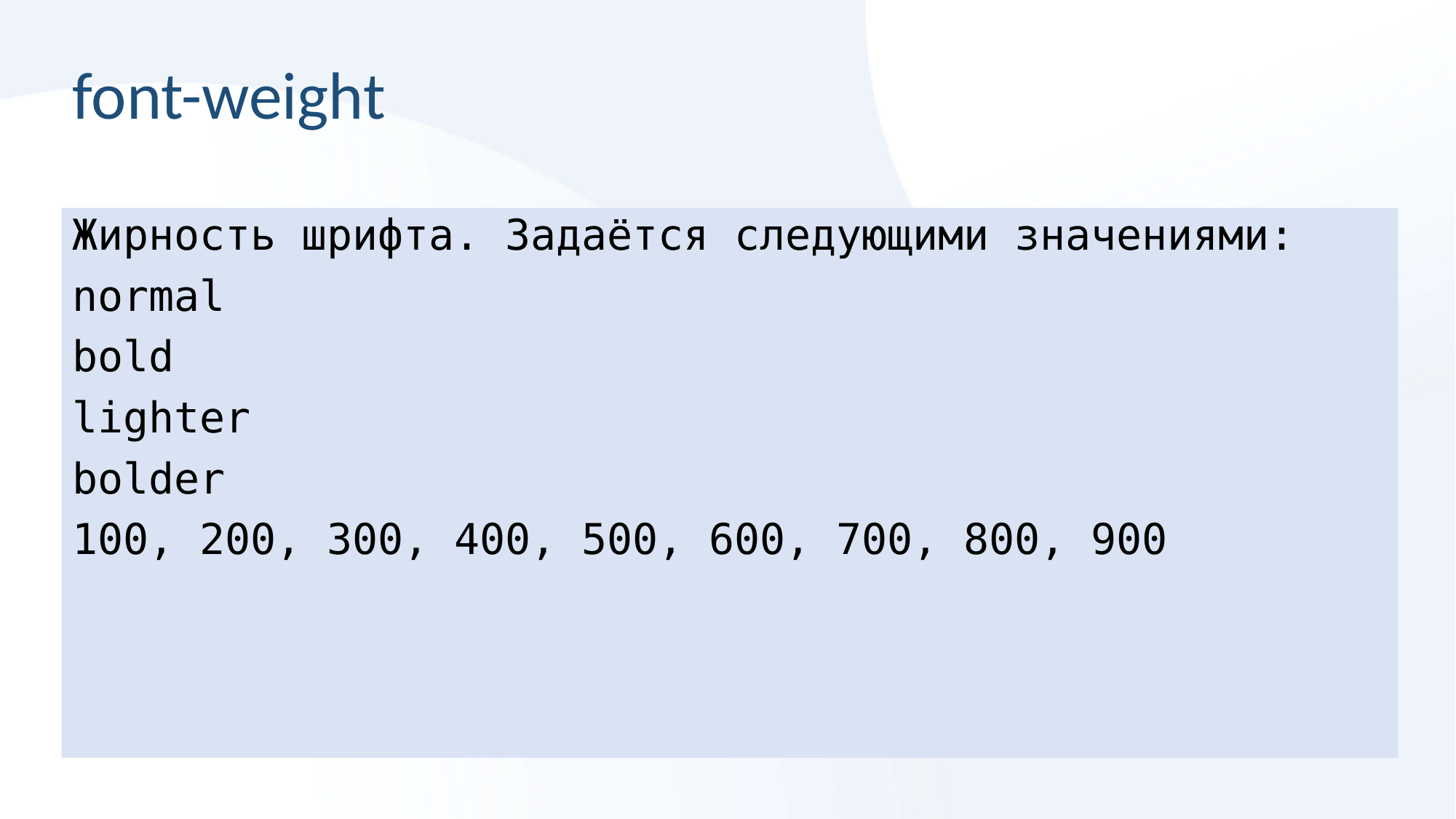

# font-weight
Жирность шрифта. Задаётся следующими значениями:
normal
bold
lighter
bolder
100, 200, 300, 400, 500, 600, 700, 800, 900